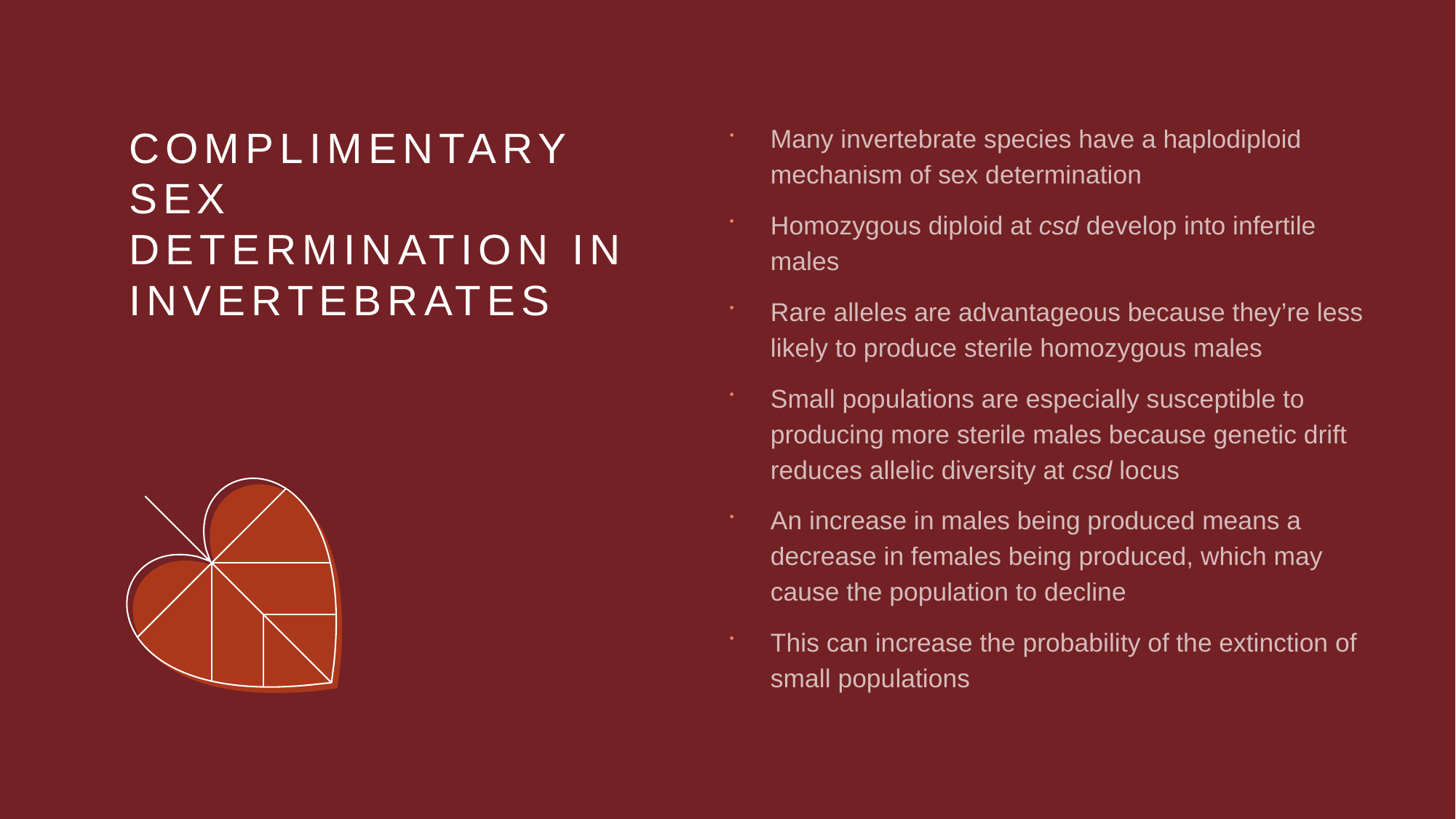

Many invertebrate species have a haplodiploid mechanism of sex determination
Homozygous diploid at csd develop into infertile males
Rare alleles are advantageous because they’re less likely to produce sterile homozygous males
Small populations are especially susceptible to producing more sterile males because genetic drift reduces allelic diversity at csd locus
An increase in males being produced means a decrease in females being produced, which may cause the population to decline
This can increase the probability of the extinction of small populations
# Complimentary sex determination in invertebrates